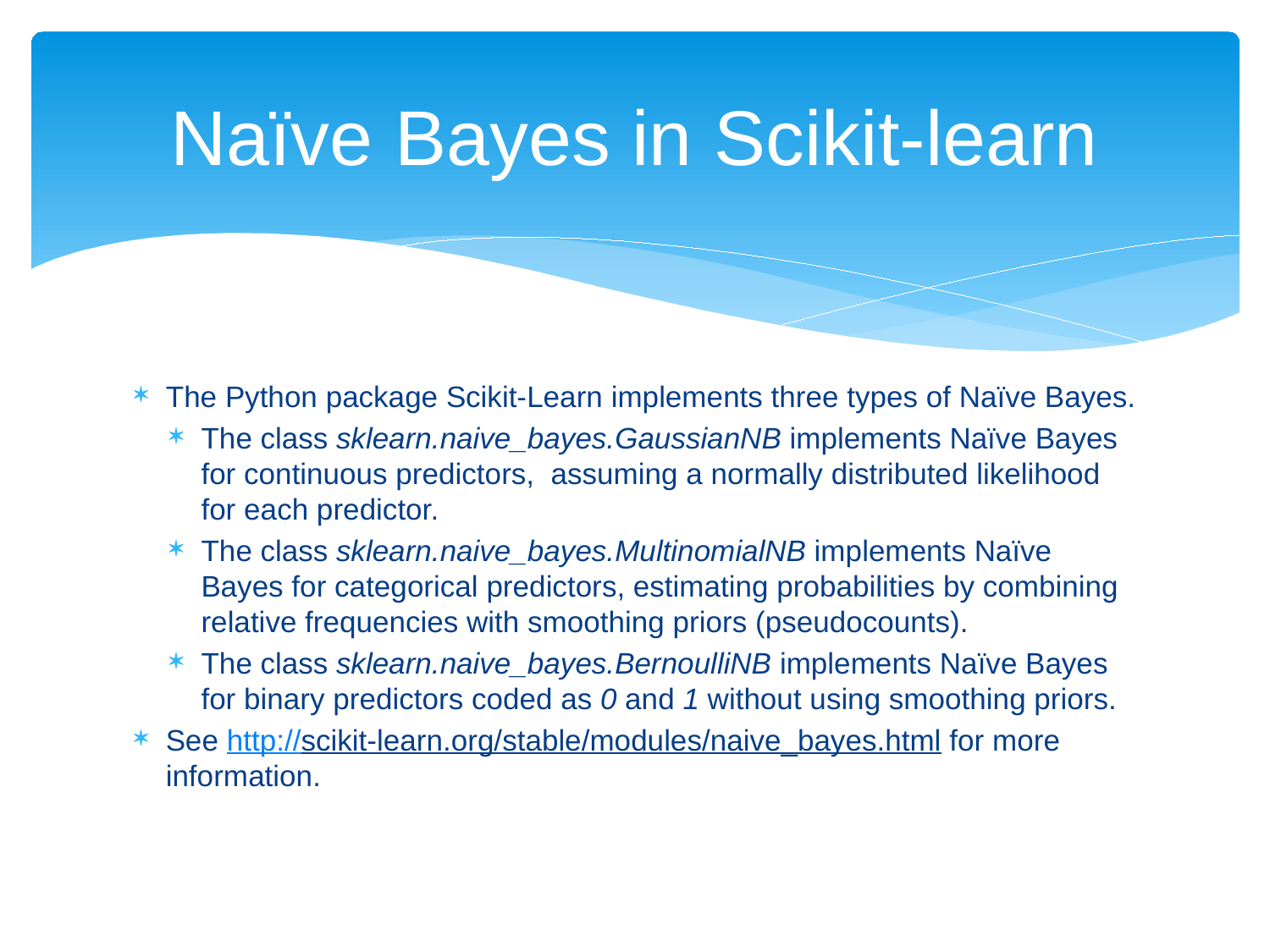

# Naïve Bayes in Scikit-learn
The Python package Scikit-Learn implements three types of Naïve Bayes.
The class sklearn.naive_bayes.GaussianNB implements Naïve Bayes for continuous predictors,  assuming a normally distributed likelihood for each predictor.
The class sklearn.naive_bayes.MultinomialNB implements Naïve Bayes for categorical predictors, estimating probabilities by combining relative frequencies with smoothing priors (pseudocounts).
The class sklearn.naive_bayes.BernoulliNB implements Naïve Bayes for binary predictors coded as 0 and 1 without using smoothing priors.
See http://scikit-learn.org/stable/modules/naive_bayes.html for more information.